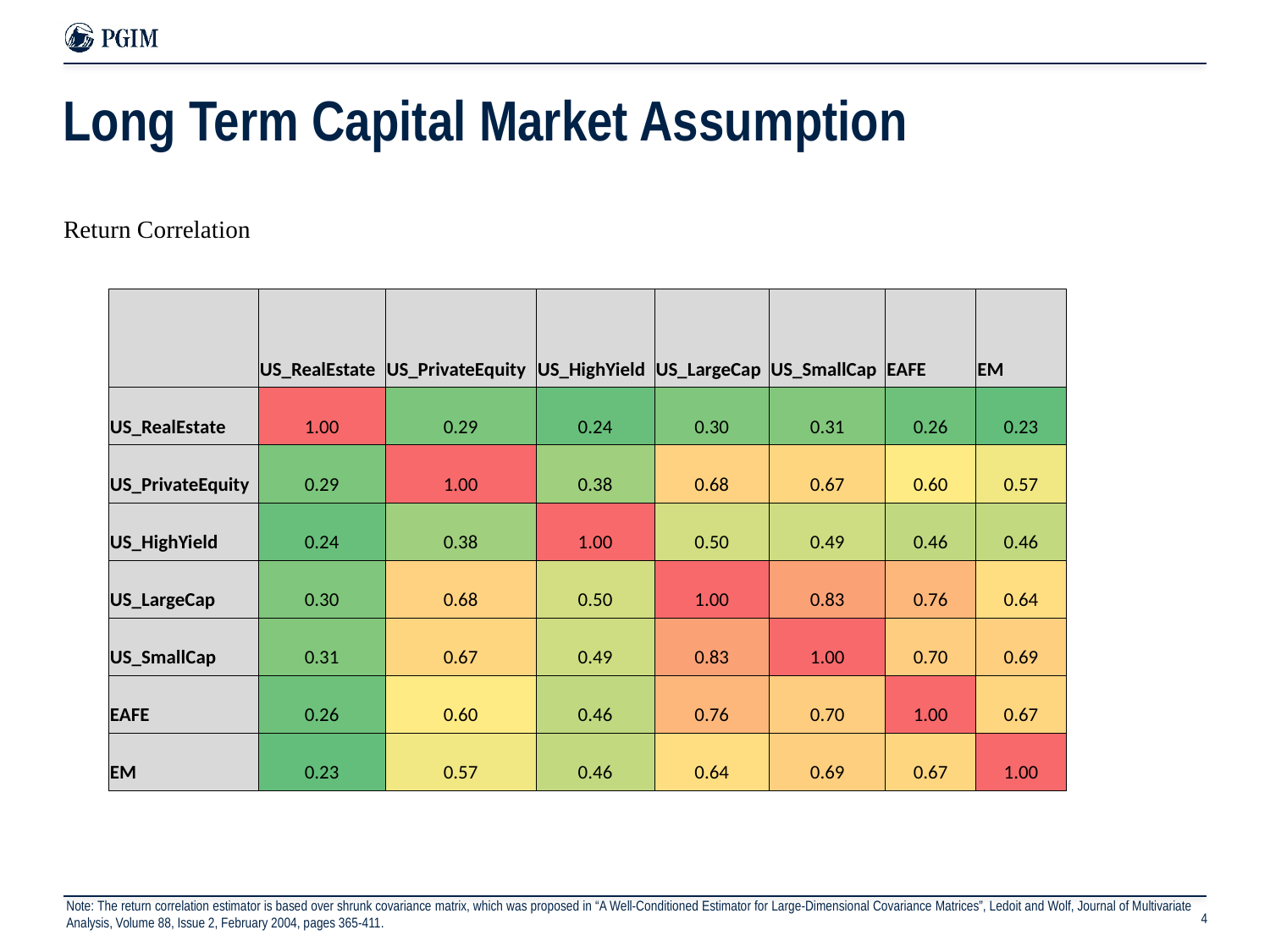

# Long Term Capital Market Assumption
Return Correlation

|  | US\_RealEstate | US\_PrivateEquity | US\_HighYield | US\_LargeCap | US\_SmallCap | EAFE | EM |
| --- | --- | --- | --- | --- | --- | --- | --- |
| US\_RealEstate | 1.00 | 0.29 | 0.24 | 0.30 | 0.31 | 0.26 | 0.23 |
| US\_PrivateEquity | 0.29 | 1.00 | 0.38 | 0.68 | 0.67 | 0.60 | 0.57 |
| US\_HighYield | 0.24 | 0.38 | 1.00 | 0.50 | 0.49 | 0.46 | 0.46 |
| US\_LargeCap | 0.30 | 0.68 | 0.50 | 1.00 | 0.83 | 0.76 | 0.64 |
| US\_SmallCap | 0.31 | 0.67 | 0.49 | 0.83 | 1.00 | 0.70 | 0.69 |
| EAFE | 0.26 | 0.60 | 0.46 | 0.76 | 0.70 | 1.00 | 0.67 |
| EM | 0.23 | 0.57 | 0.46 | 0.64 | 0.69 | 0.67 | 1.00 |
Note: The return correlation estimator is based over shrunk covariance matrix, which was proposed in “A Well-Conditioned Estimator for Large-Dimensional Covariance Matrices”, Ledoit and Wolf, Journal of Multivariate Analysis, Volume 88, Issue 2, February 2004, pages 365-411.

4